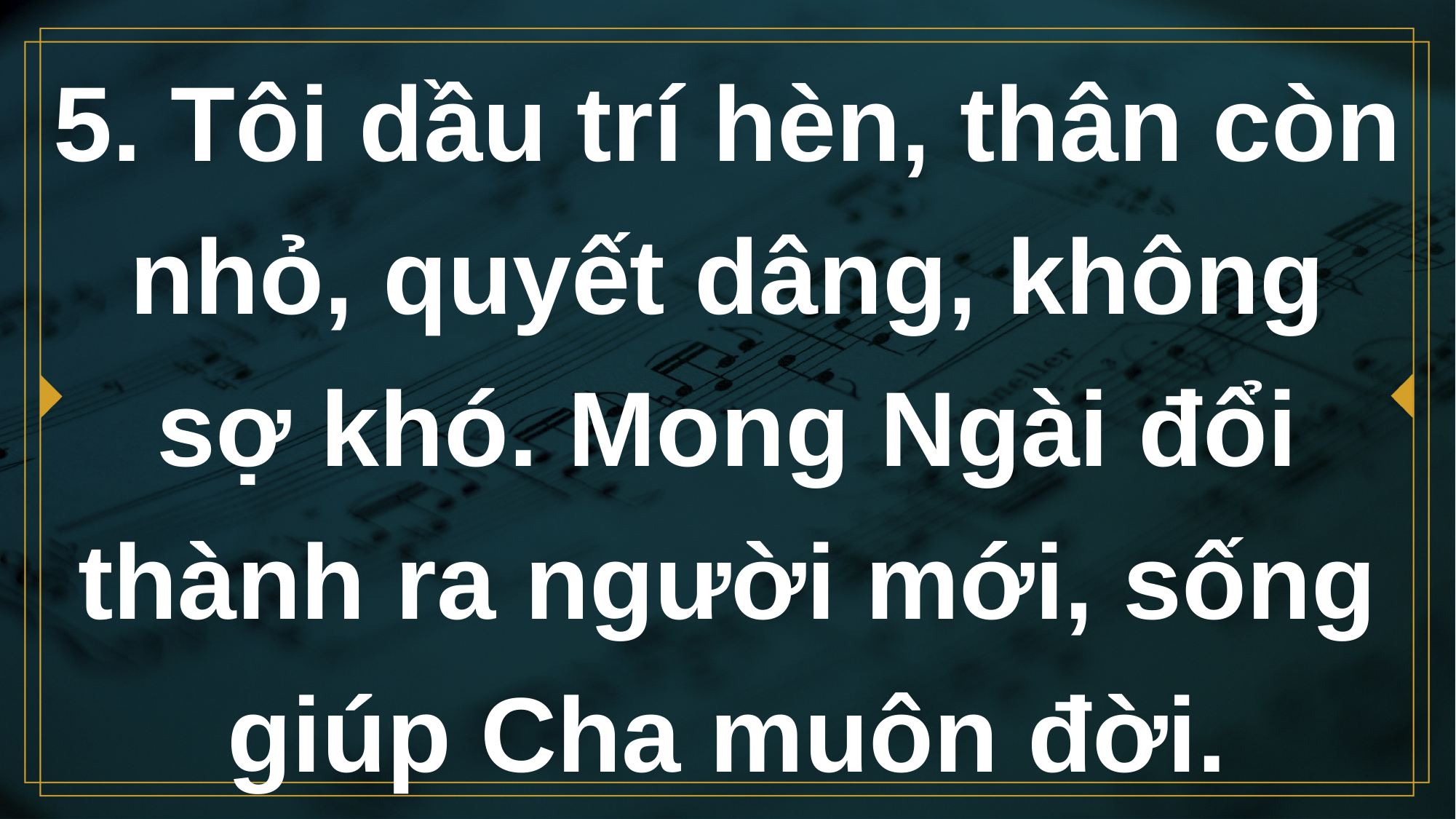

# 5. Tôi dầu trí hèn, thân còn nhỏ, quyết dâng, không sợ khó. Mong Ngài đổi thành ra người mới, sống giúp Cha muôn đời.